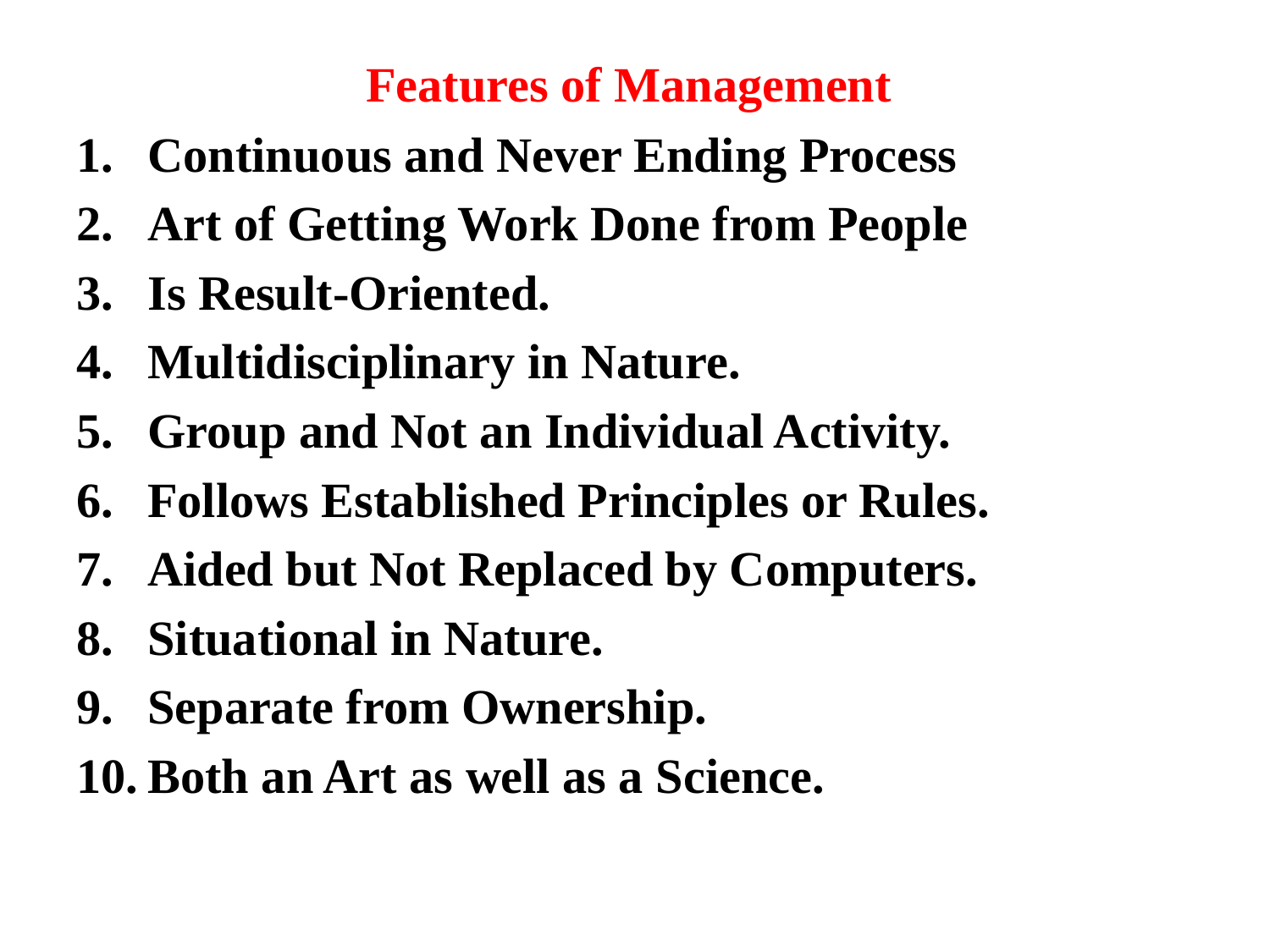

# Features of Management
Continuous and Never Ending Process
Art of Getting Work Done from People
Is Result-Oriented.
Multidisciplinary in Nature.
Group and Not an Individual Activity.
Follows Established Principles or Rules.
Aided but Not Replaced by Computers.
Situational in Nature.
Separate from Ownership.
Both an Art as well as a Science.